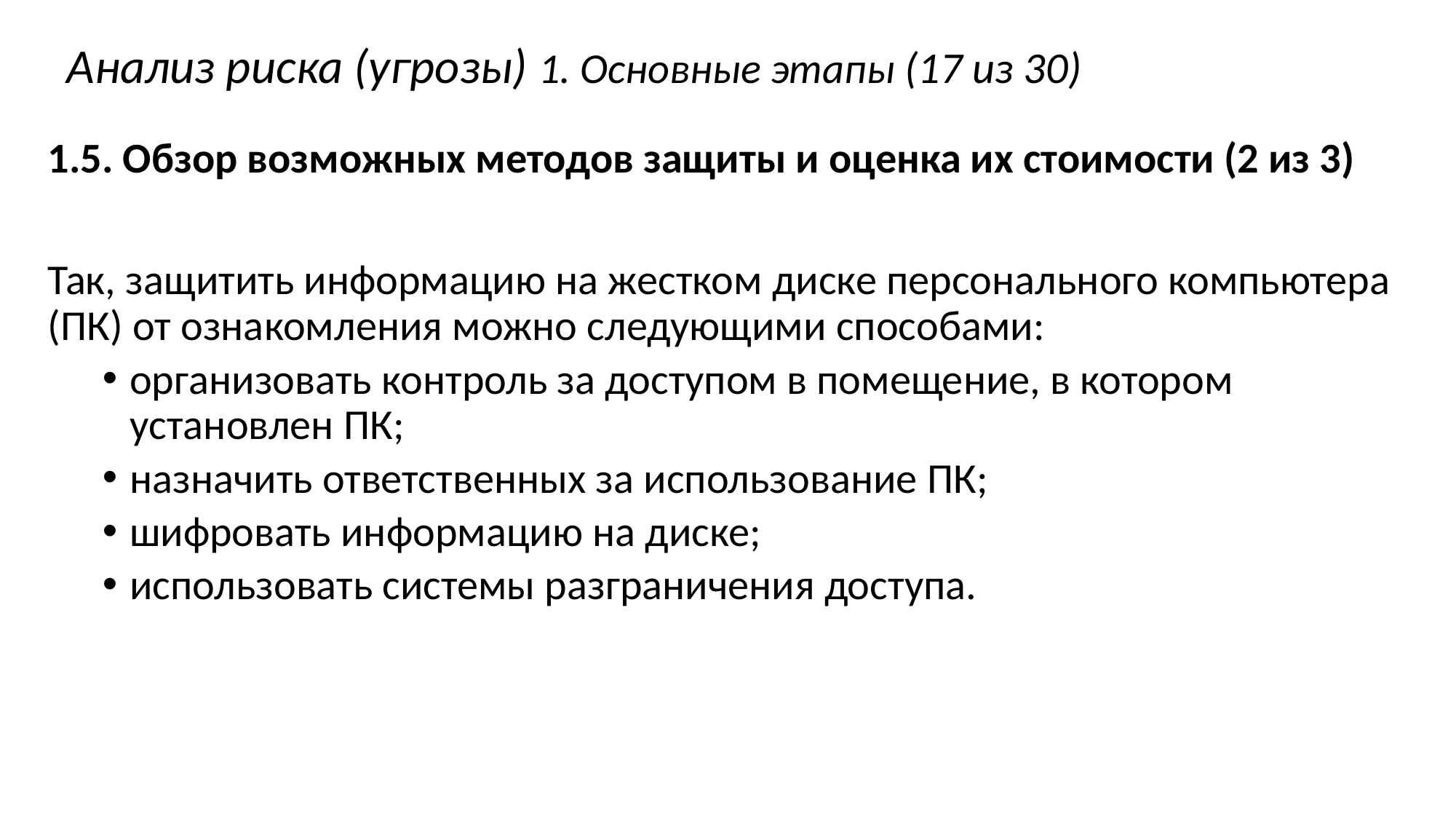

# Анализ риска (угрозы) 1. Основные этапы (17 из 30)
1.5. Обзор возможных методов защиты и оценка их стоимости (2 из 3)

Так, защитить информацию на жестком диске персонального компьютера (ПК) от ознакомления можно следующими способами:
организовать контроль за доступом в помещение, в котором установлен ПК;
назначить ответственных за использование ПК;
шифровать информацию на диске;
использовать системы разграничения доступа.